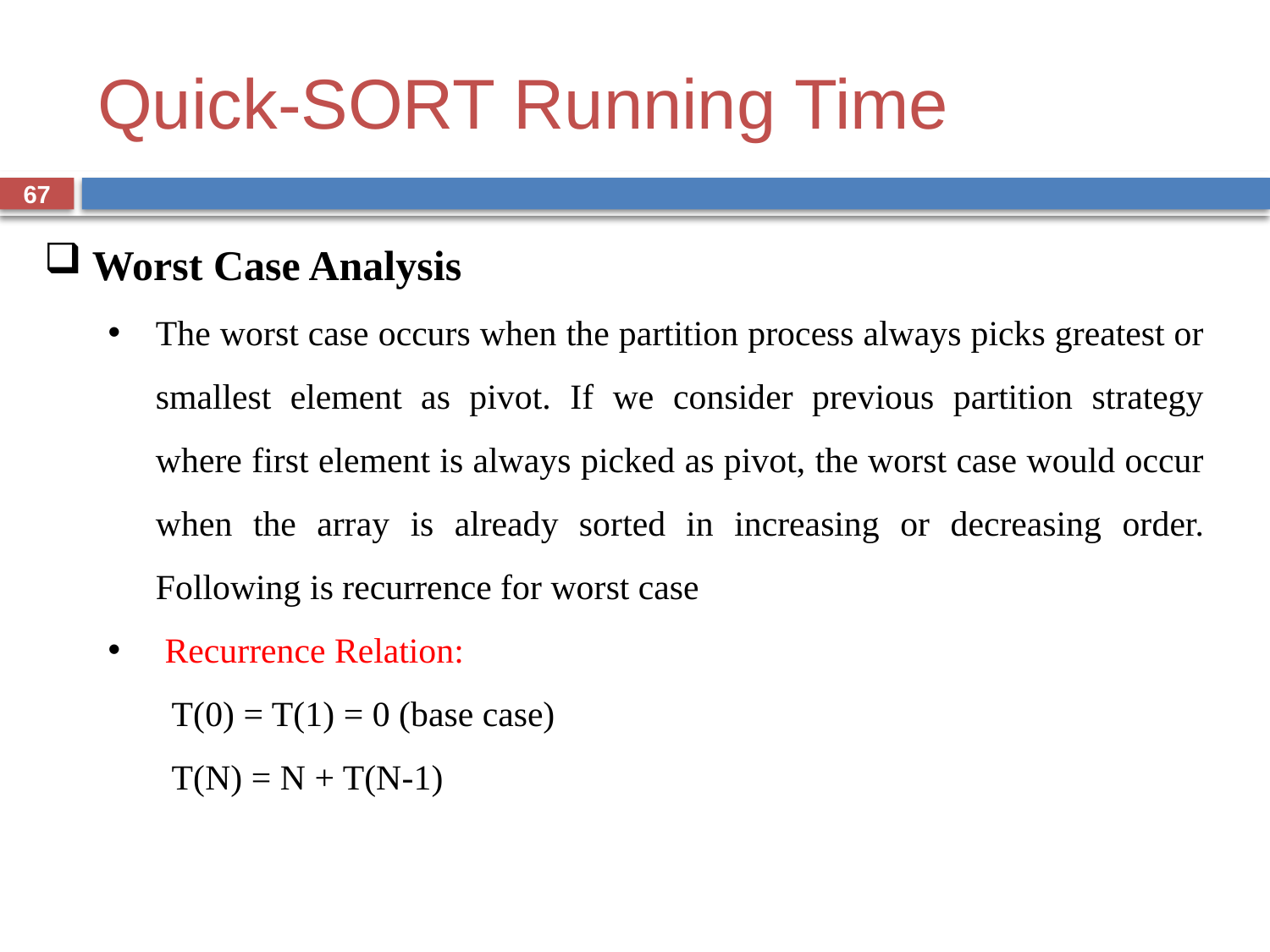

# Quick-SORT Running Time
67
Worst Case Analysis
The worst case occurs when the partition process always picks greatest or smallest element as pivot. If we consider previous partition strategy where first element is always picked as pivot, the worst case would occur when the array is already sorted in increasing or decreasing order. Following is recurrence for worst case
 Recurrence Relation:
T(0) = T(1) = 0 (base case)
T(N) = N + T(N-1)